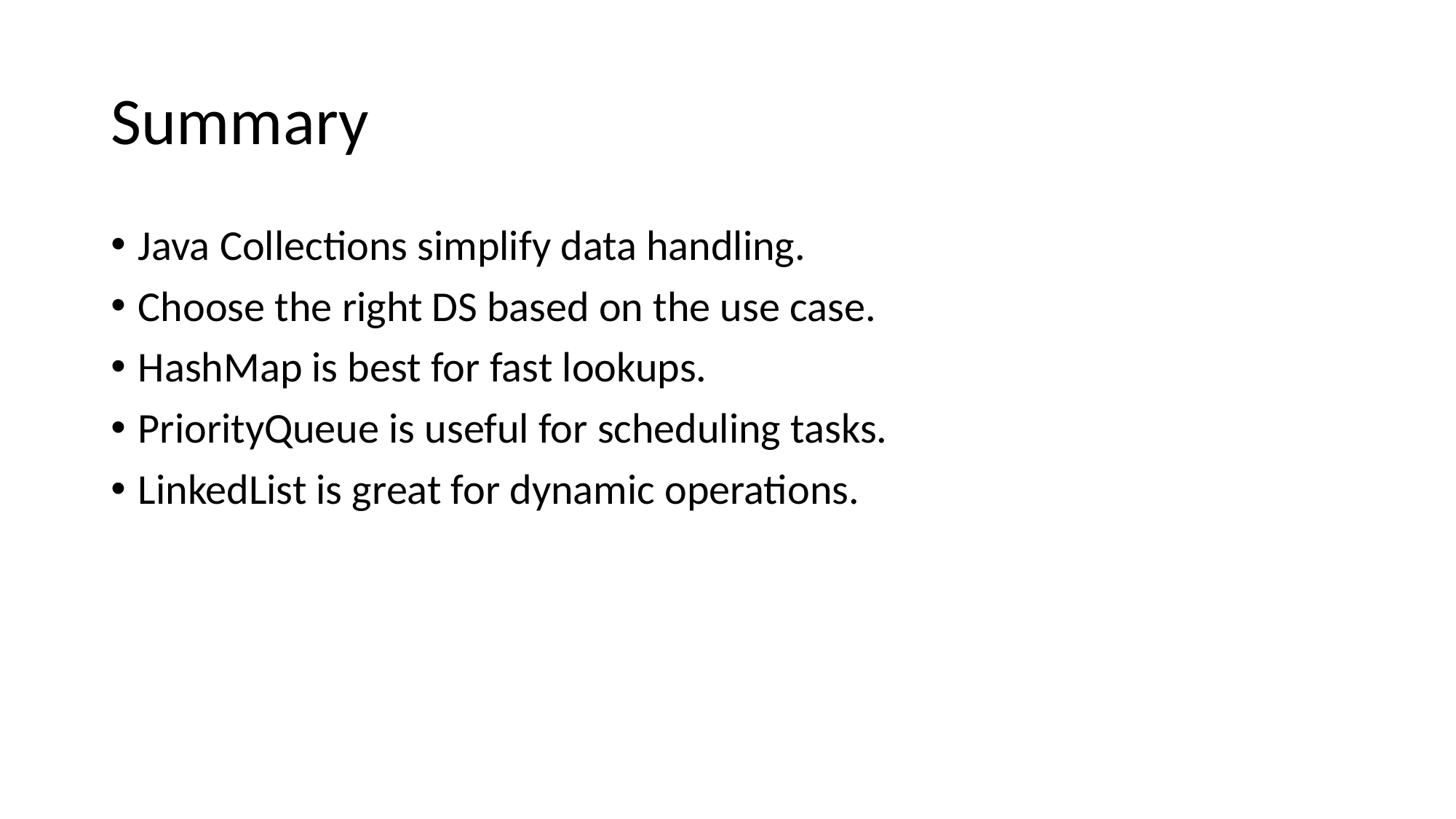

# Summary
Java Collections simplify data handling.
Choose the right DS based on the use case.
HashMap is best for fast lookups.
PriorityQueue is useful for scheduling tasks.
LinkedList is great for dynamic operations.